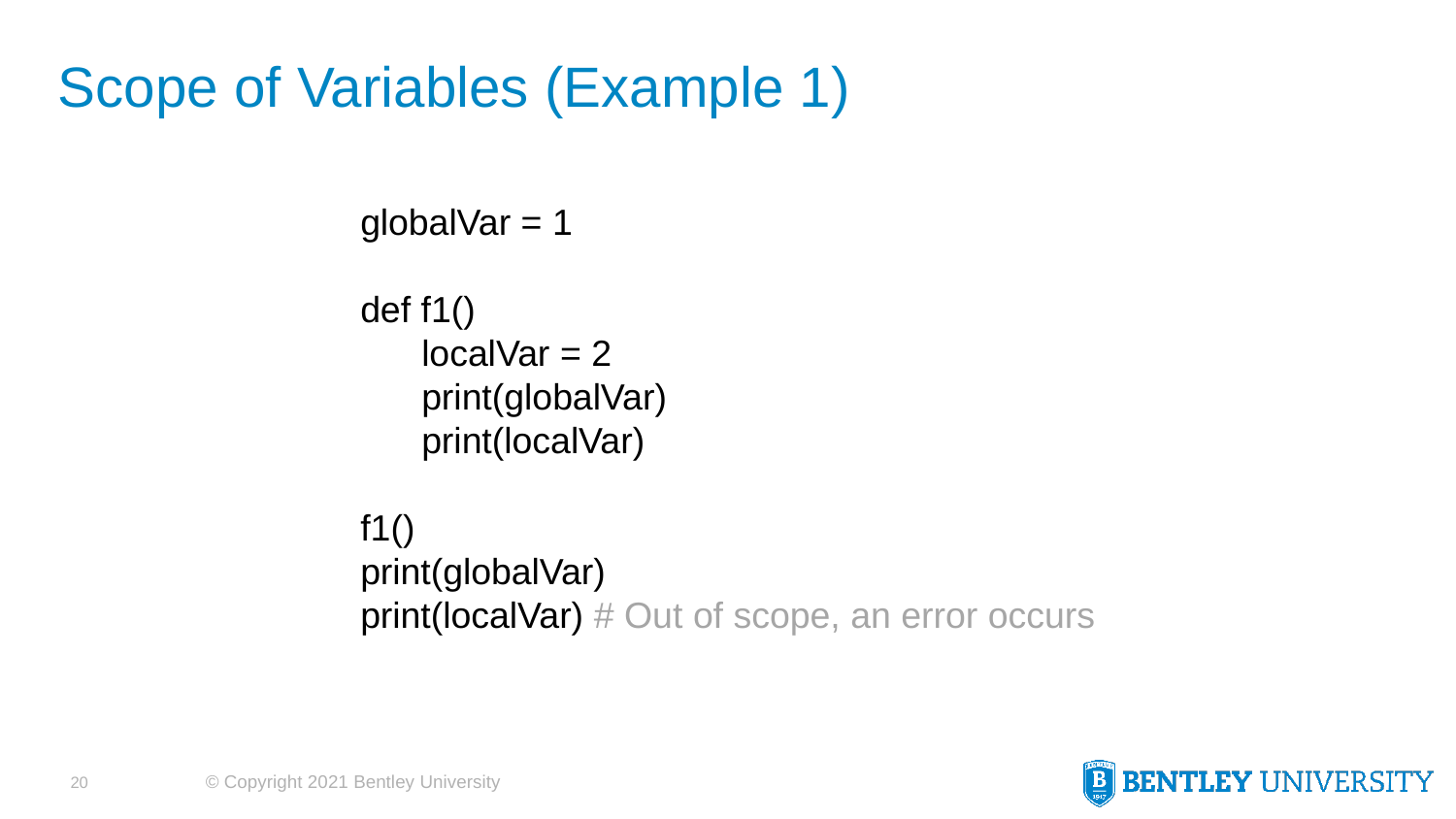

# Scope of Variables (Example 1)
globalVar = 1

def f1()
      localVar = 2
      print(globalVar)
      print(localVar)

f1()
print(globalVar)
print(localVar) # Out of scope, an error occurs